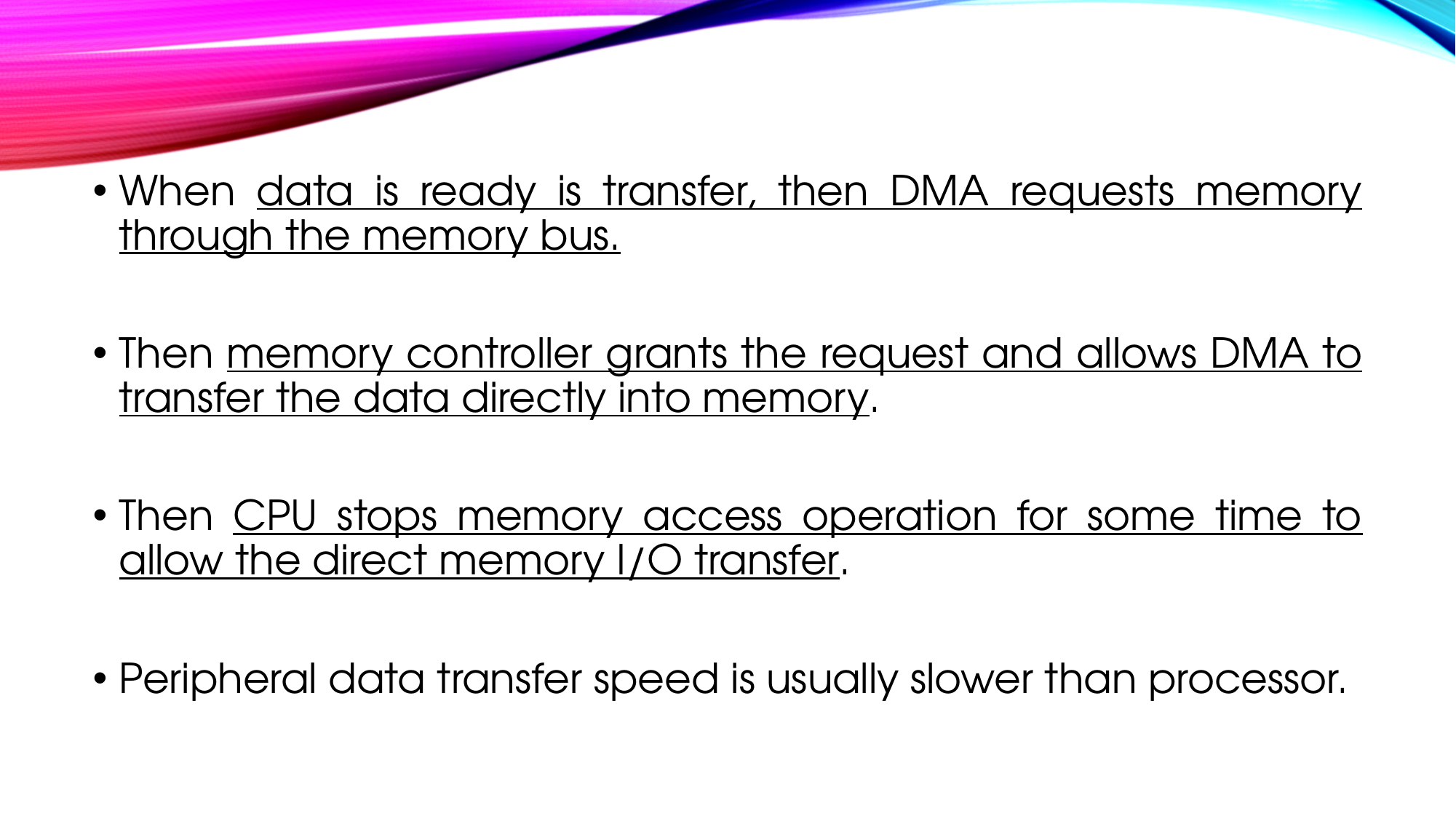

When data is ready is transfer, then DMA requests memory through the memory bus.

Then memory controller grants the request and allows DMA to transfer the data directly into memory.

Then CPU stops memory access operation for some time to allow the direct memory I/O transfer.

Peripheral data transfer speed is usually slower than processor.